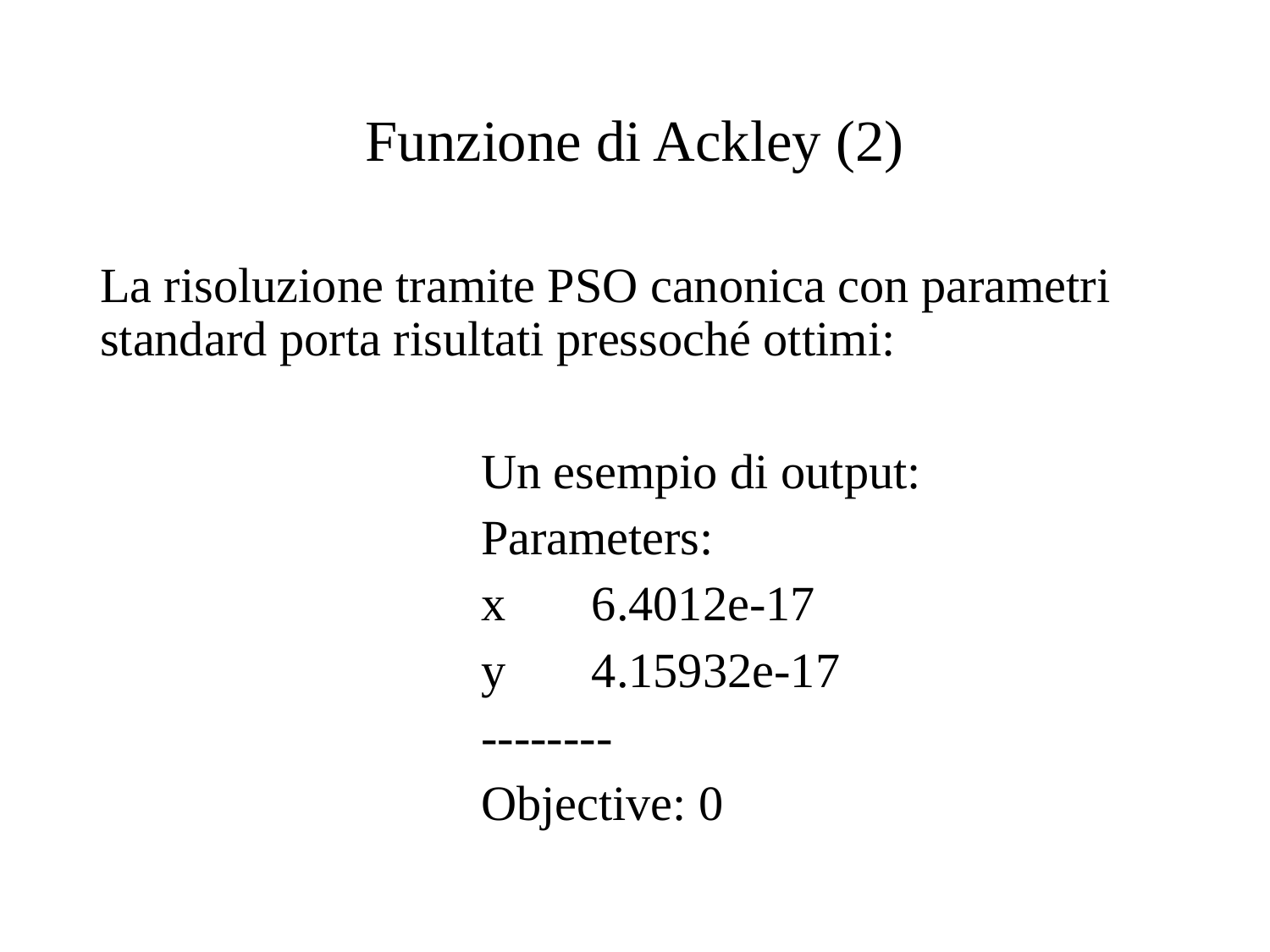

# Funzione di Ackley (2)
La risoluzione tramite PSO canonica con parametri standard porta risultati pressoché ottimi:

			Un esempio di output:
			Parameters:
			x       6.4012e-17
			y       4.15932e-17
			--------
			Objective: 0